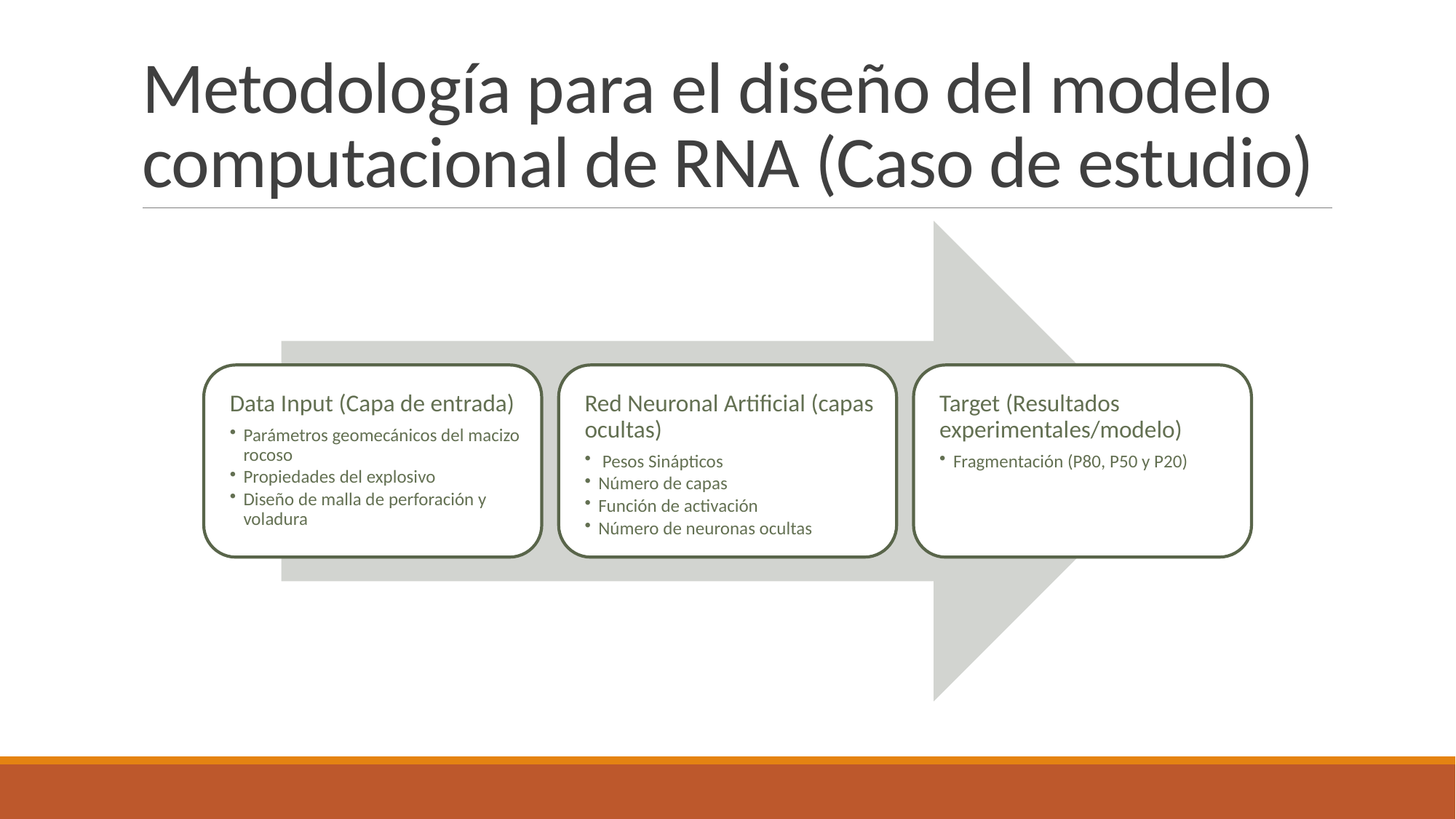

# Metodología para el diseño del modelo computacional de RNA (Caso de estudio)

Data Input (Capa de entrada)
Parámetros geomecánicos del macizo rocoso
Propiedades del explosivo
Diseño de malla de perforación y voladura
Red Neuronal Artificial (capas ocultas)
 Pesos Sinápticos
Número de capas
Función de activación
Número de neuronas ocultas
Target (Resultados experimentales/modelo)
Fragmentación (P80, P50 y P20)